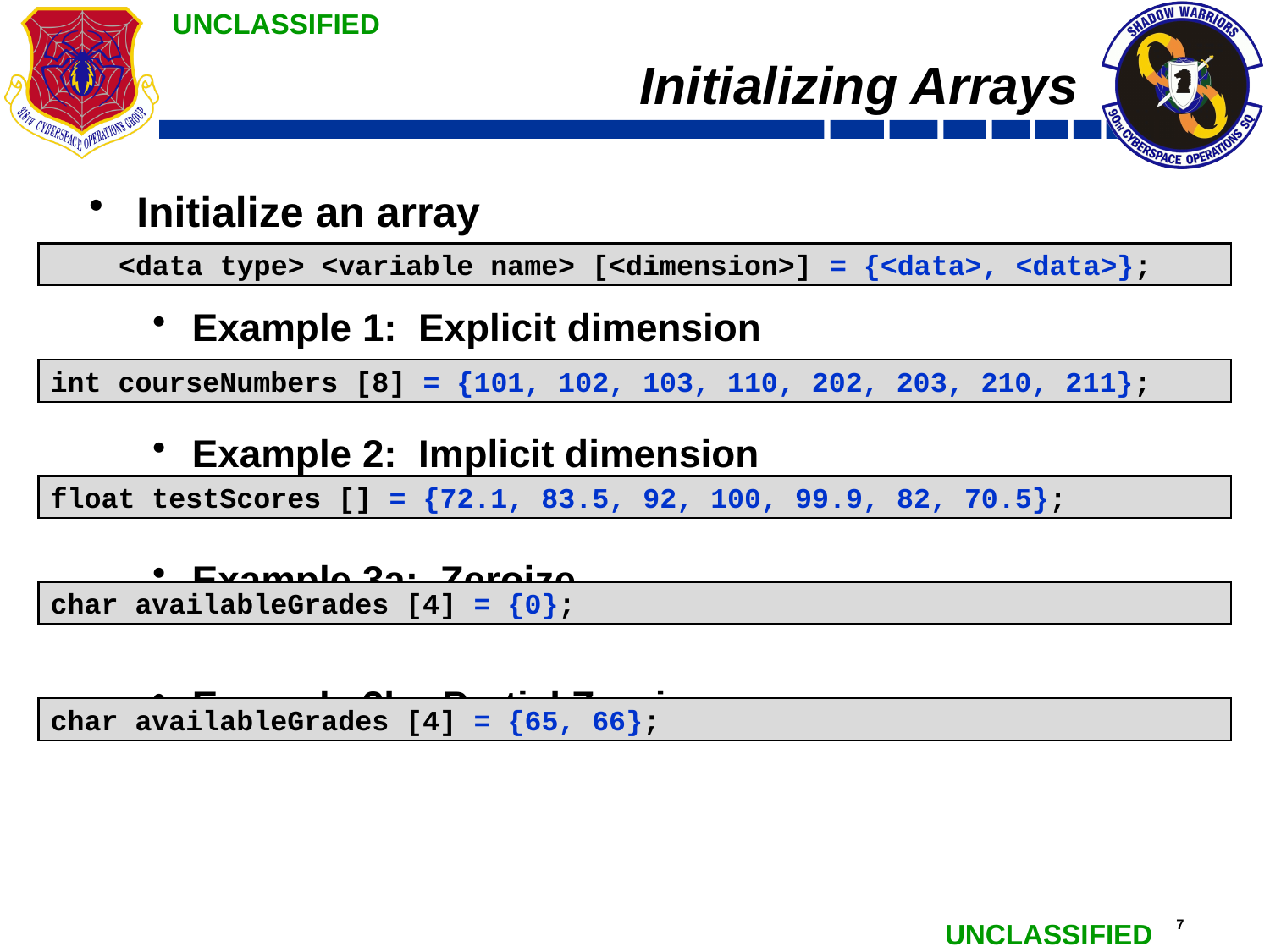

# Initializing Arrays
Initialize an array

Example 1:  Explicit dimension

Example 2:  Implicit dimension

Example 3a:  Zeroize

Example 3b:  Partial Zeroize
<data type> <variable name> [<dimension>] = {<data>, <data>};
int courseNumbers [8] = {101, 102, 103, 110, 202, 203, 210, 211};
float testScores [] = {72.1, 83.5, 92, 100, 99.9, 82, 70.5};
char availableGrades [4] = {0};
char availableGrades [4] = {65, 66};